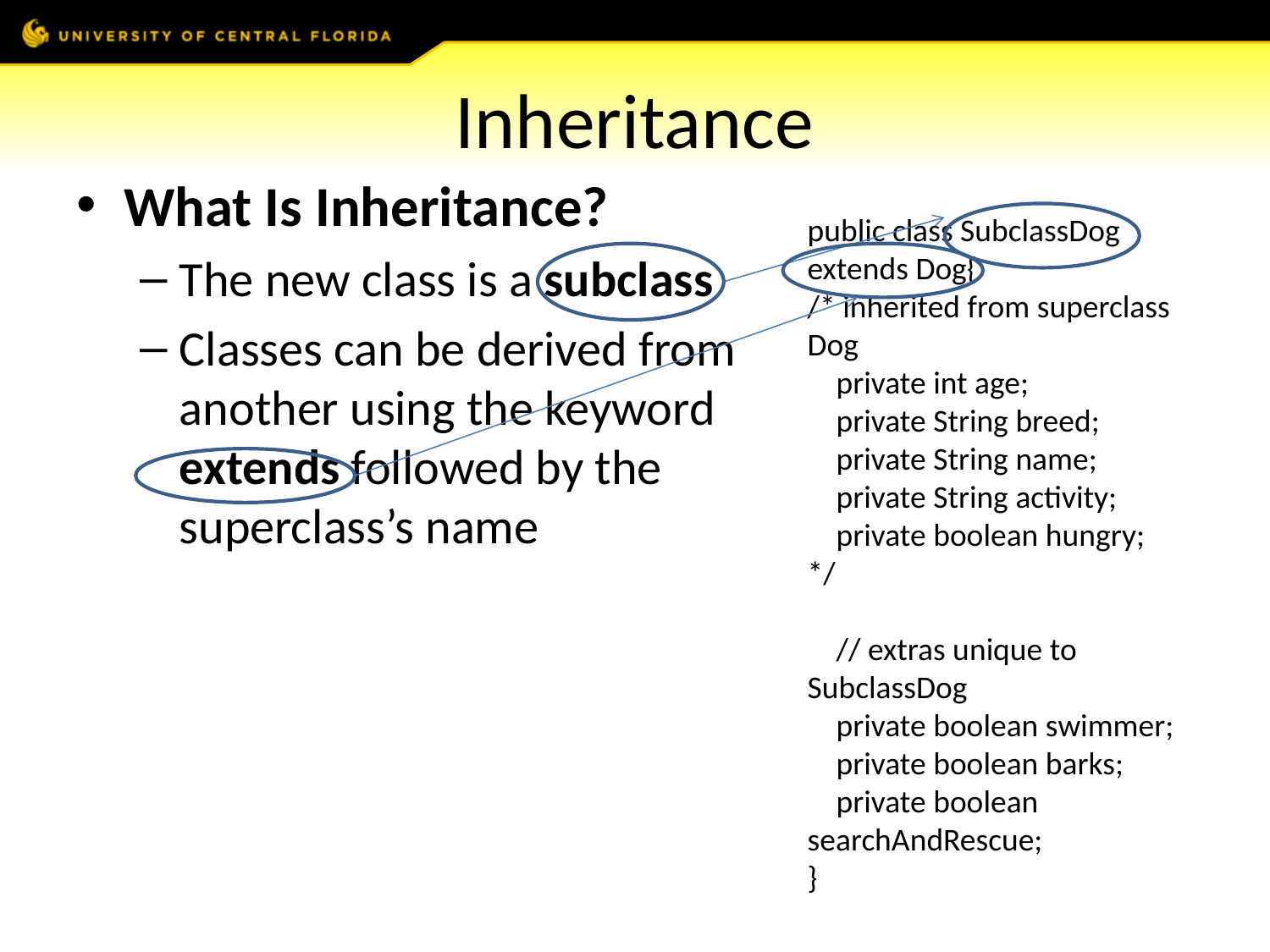

# Inheritance
What Is Inheritance?
The new class is a subclass
Classes can be derived from another using the keyword extends followed by the superclass’s name
public class SubclassDog extends Dog{
/* inherited from superclass Dog
    private int age;
    private String breed;
    private String name;
    private String activity;
    private boolean hungry;
*/

    // extras unique to SubclassDog
    private boolean swimmer;
    private boolean barks;
    private boolean searchAndRescue;
}